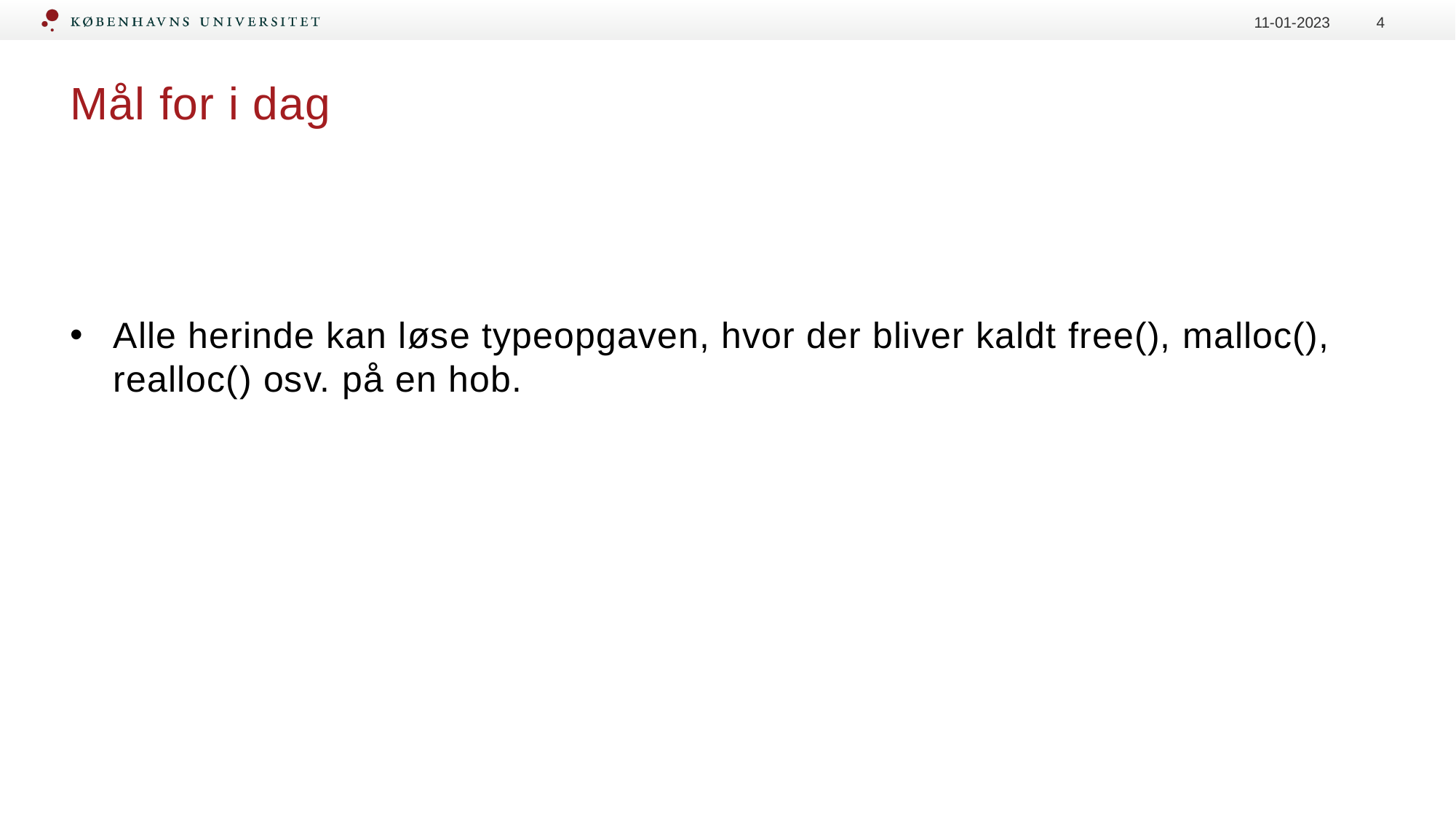

11-01-2023
4
# Mål for i dag

Alle herinde kan løse typeopgaven, hvor der bliver kaldt free(), malloc(), realloc() osv. på en hob.